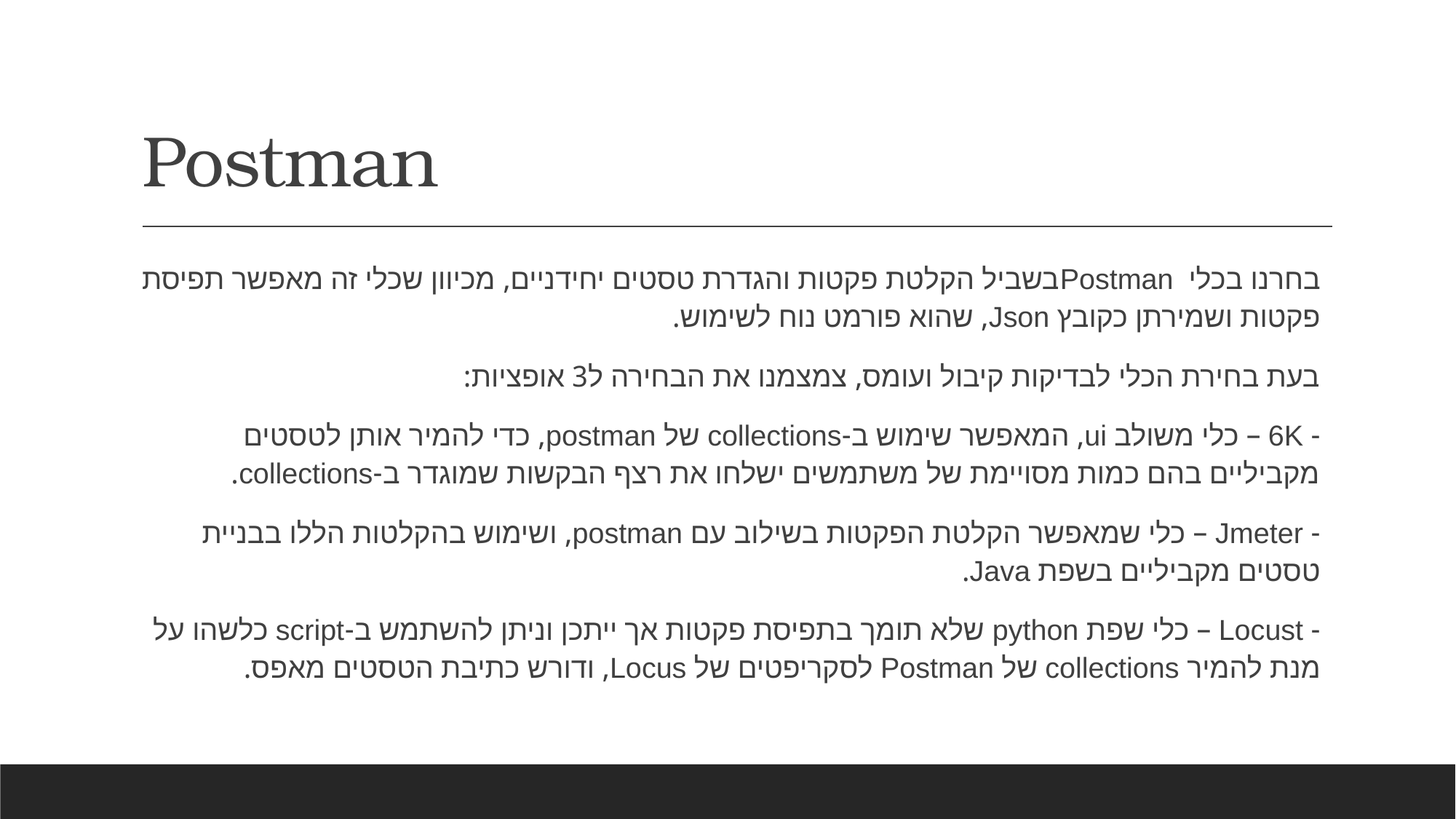

# Postman
בחרנו בכלי  Postmanבשביל הקלטת פקטות והגדרת טסטים יחידניים, מכיוון שכלי זה מאפשר תפיסת פקטות ושמירתן כקובץ Json, שהוא פורמט נוח לשימוש.
בעת בחירת הכלי לבדיקות קיבול ועומס, צמצמנו את הבחירה ל3 אופציות:
- 6K – כלי משולב ui, המאפשר שימוש ב-collections של postman, כדי להמיר אותן לטסטים מקביליים בהם כמות מסויימת של משתמשים ישלחו את רצף הבקשות שמוגדר ב-collections.
- Jmeter – כלי שמאפשר הקלטת הפקטות בשילוב עם postman, ושימוש בהקלטות הללו בבניית טסטים מקביליים בשפת Java.
- Locust – כלי שפת python שלא תומך בתפיסת פקטות אך ייתכן וניתן להשתמש ב-script כלשהו על מנת להמיר collections של Postman לסקריפטים של Locus, ודורש כתיבת הטסטים מאפס.